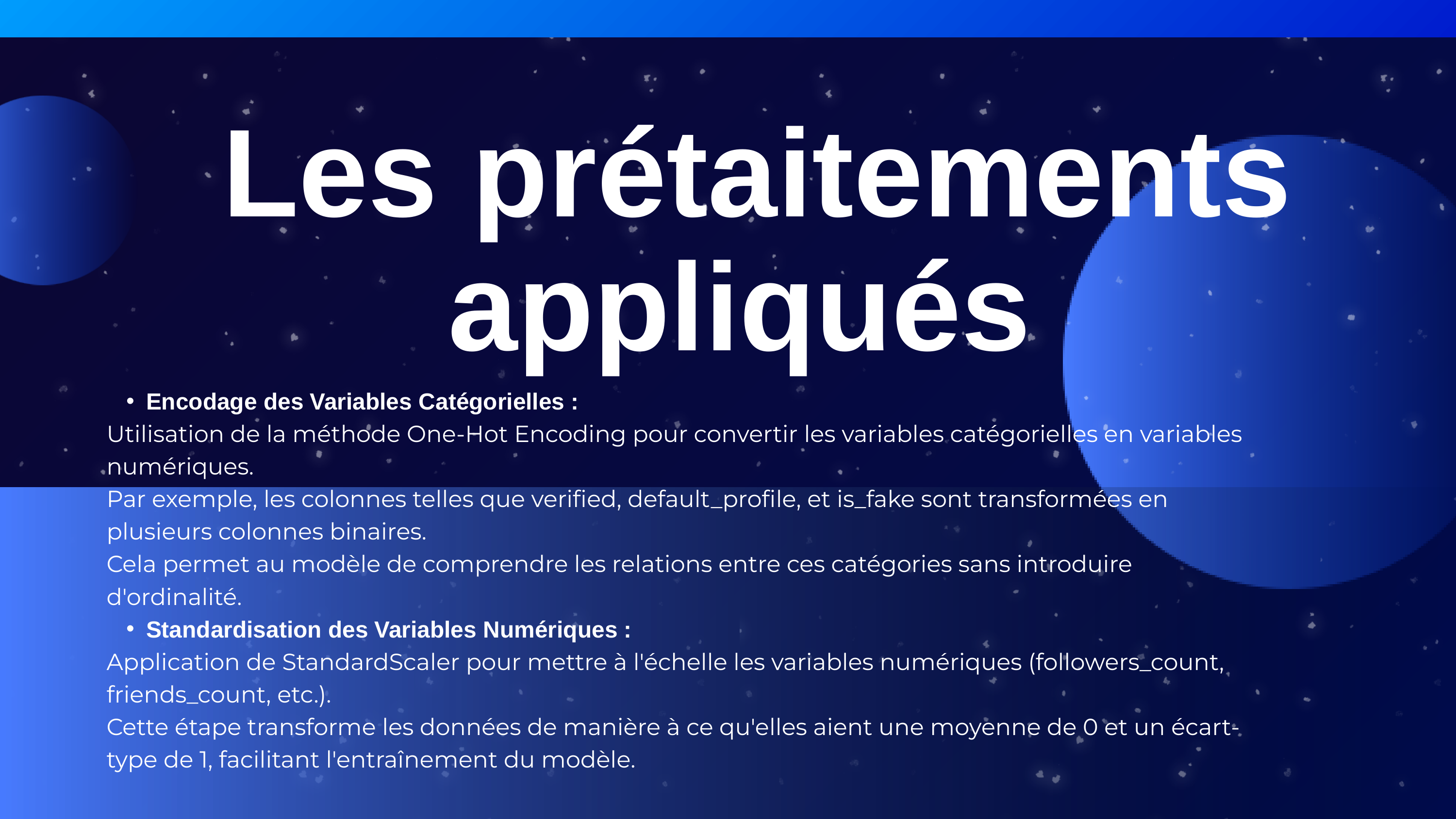

Les prétaitements appliqués

Encodage des Variables Catégorielles :
Utilisation de la méthode One-Hot Encoding pour convertir les variables catégorielles en variables numériques.
Par exemple, les colonnes telles que verified, default_profile, et is_fake sont transformées en plusieurs colonnes binaires.
Cela permet au modèle de comprendre les relations entre ces catégories sans introduire d'ordinalité.
Standardisation des Variables Numériques :
Application de StandardScaler pour mettre à l'échelle les variables numériques (followers_count, friends_count, etc.).
Cette étape transforme les données de manière à ce qu'elles aient une moyenne de 0 et un écart-type de 1, facilitant l'entraînement du modèle.